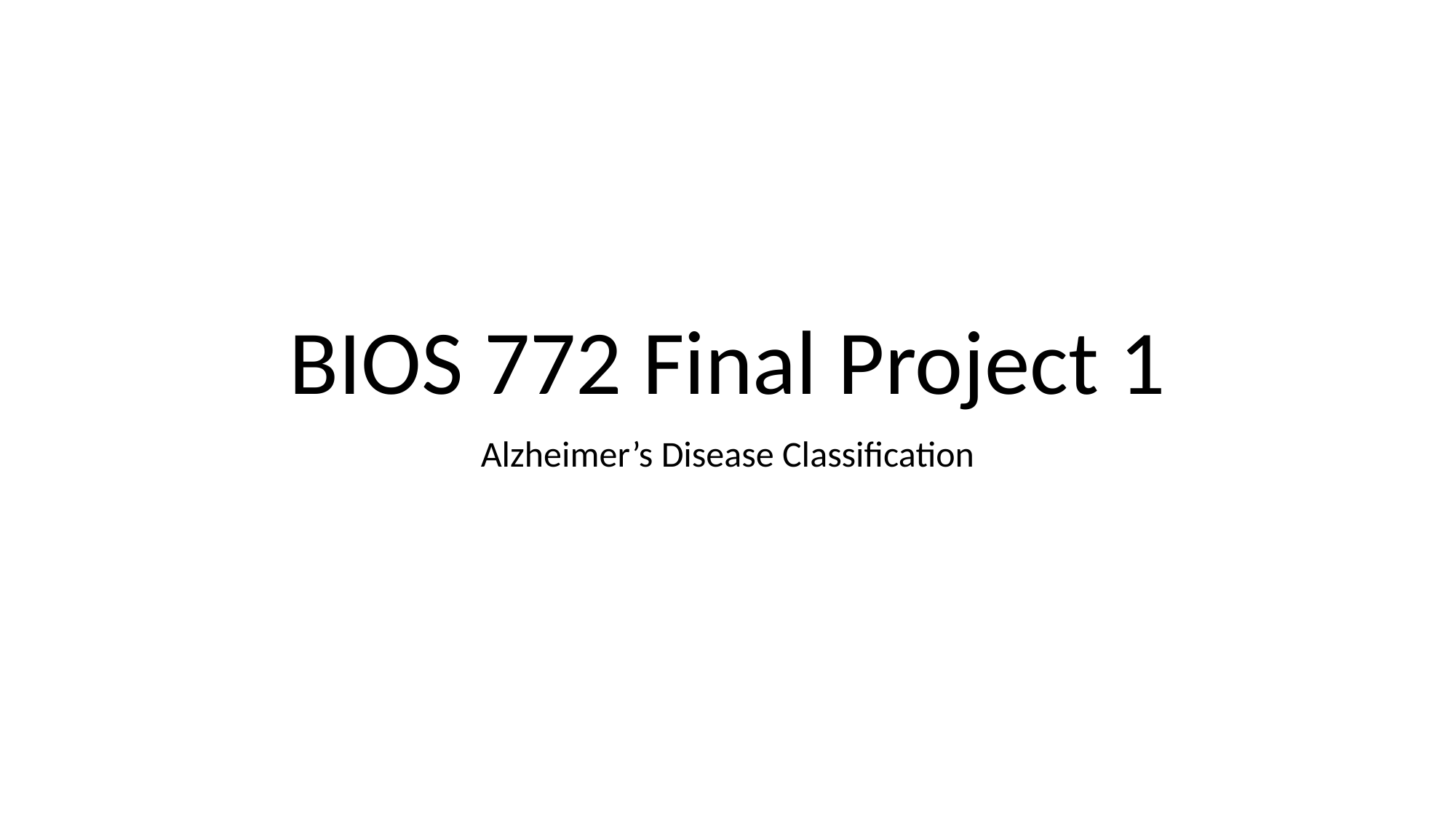

# BIOS 772 Final Project 1
Alzheimer’s Disease Classification